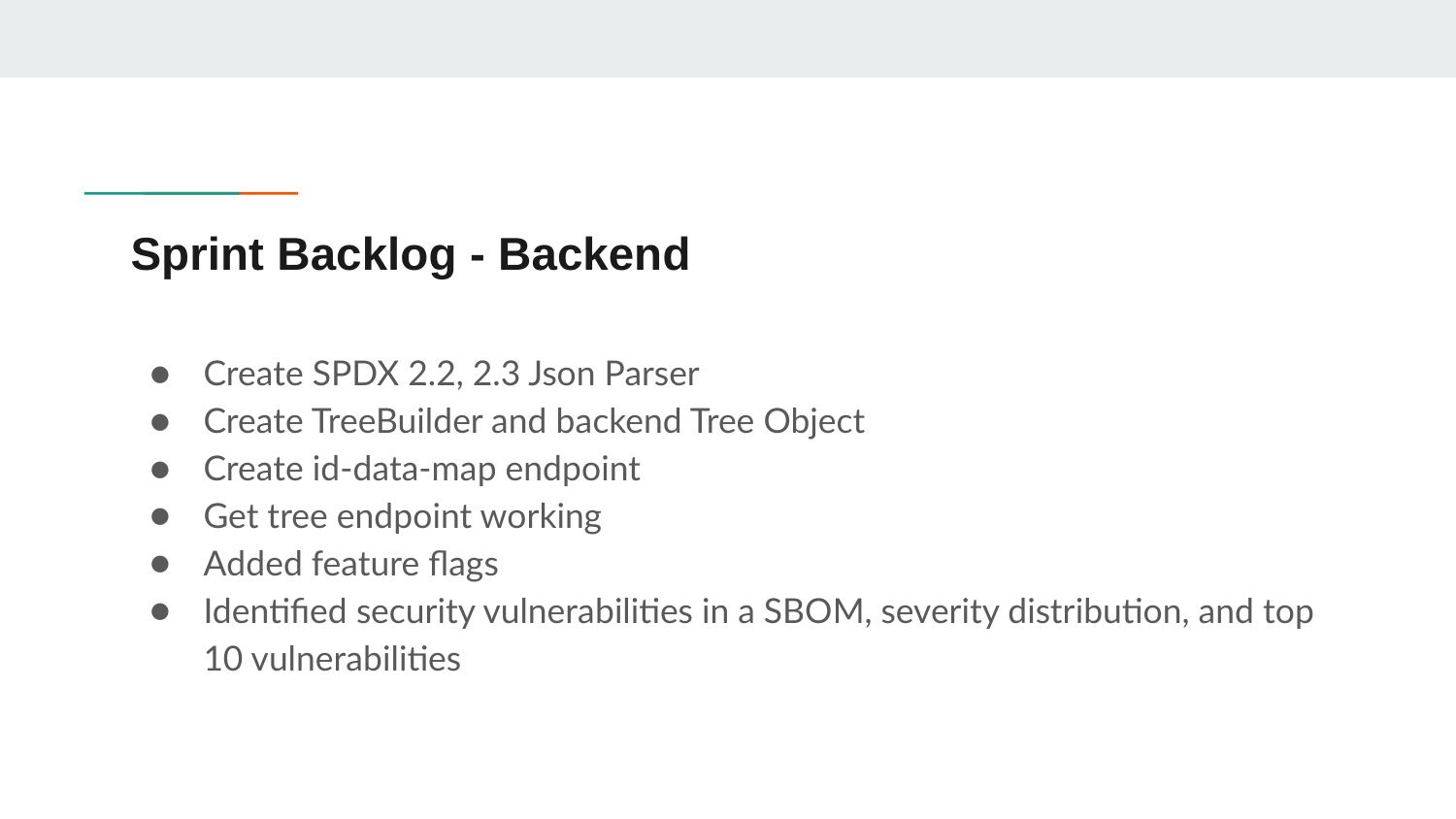

# Sprint Backlog - Backend
Create SPDX 2.2, 2.3 Json Parser
Create TreeBuilder and backend Tree Object
Create id-data-map endpoint
Get tree endpoint working
Added feature flags
Identified security vulnerabilities in a SBOM, severity distribution, and top 10 vulnerabilities